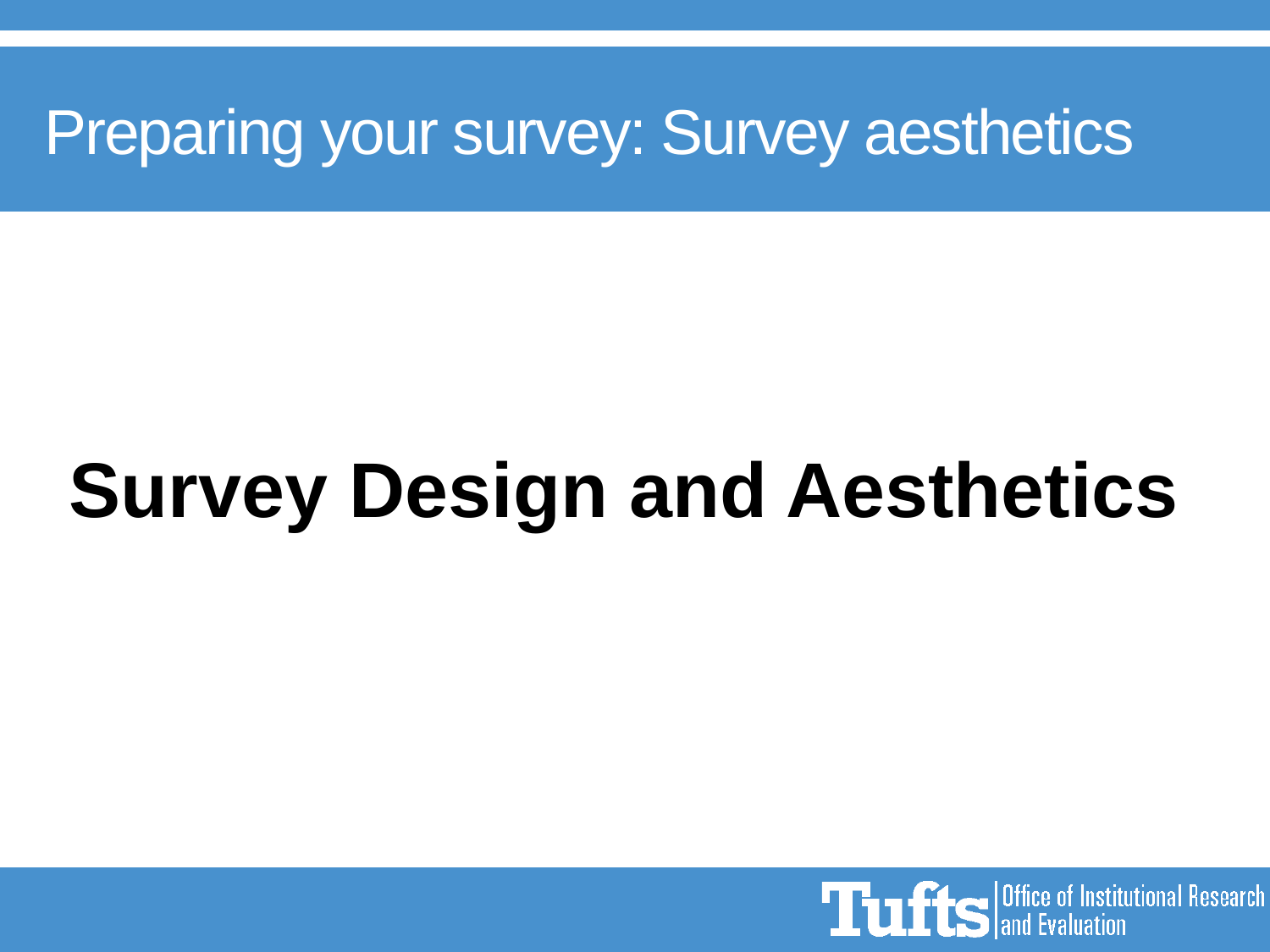

# Preparing your survey: Survey aesthetics
Survey Design and Aesthetics